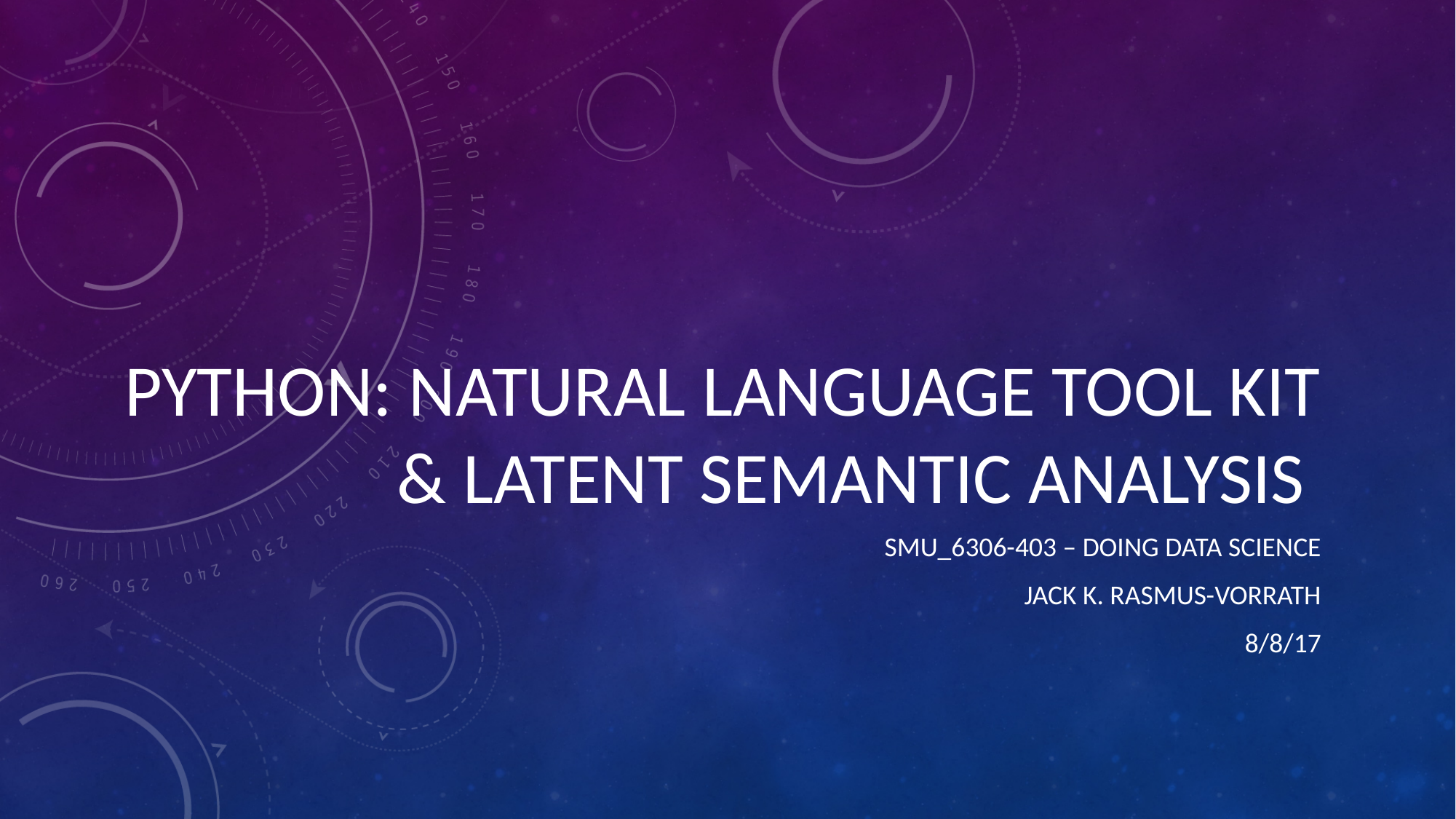

# PYTHON: Natural language Tool Kit & Latent Semantic Analysis
SMU_6306-403 – Doing Data Science
Jack K. Rasmus-Vorrath
8/8/17